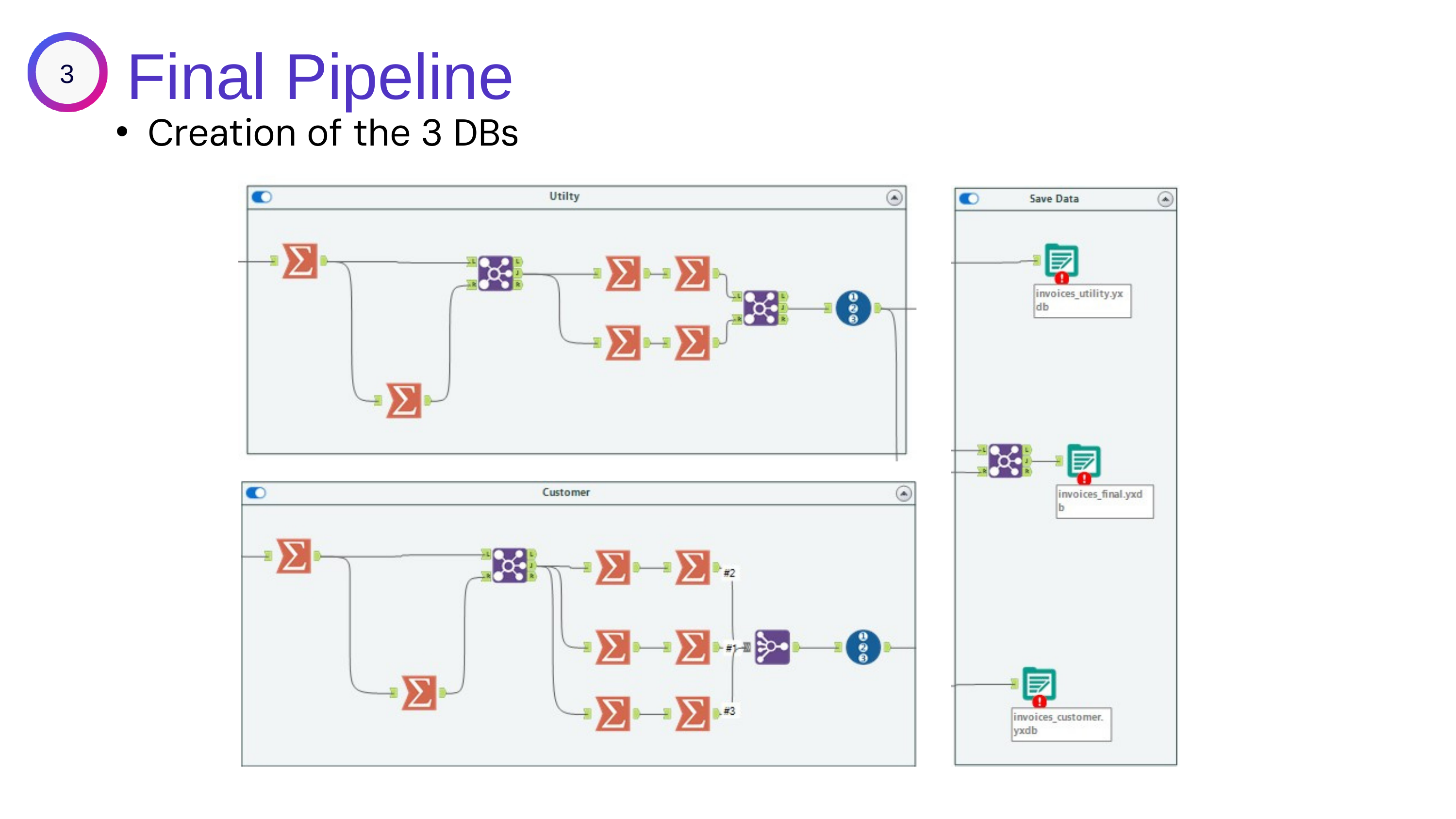

Final Pipeline

3
Creation of the 3 DBs